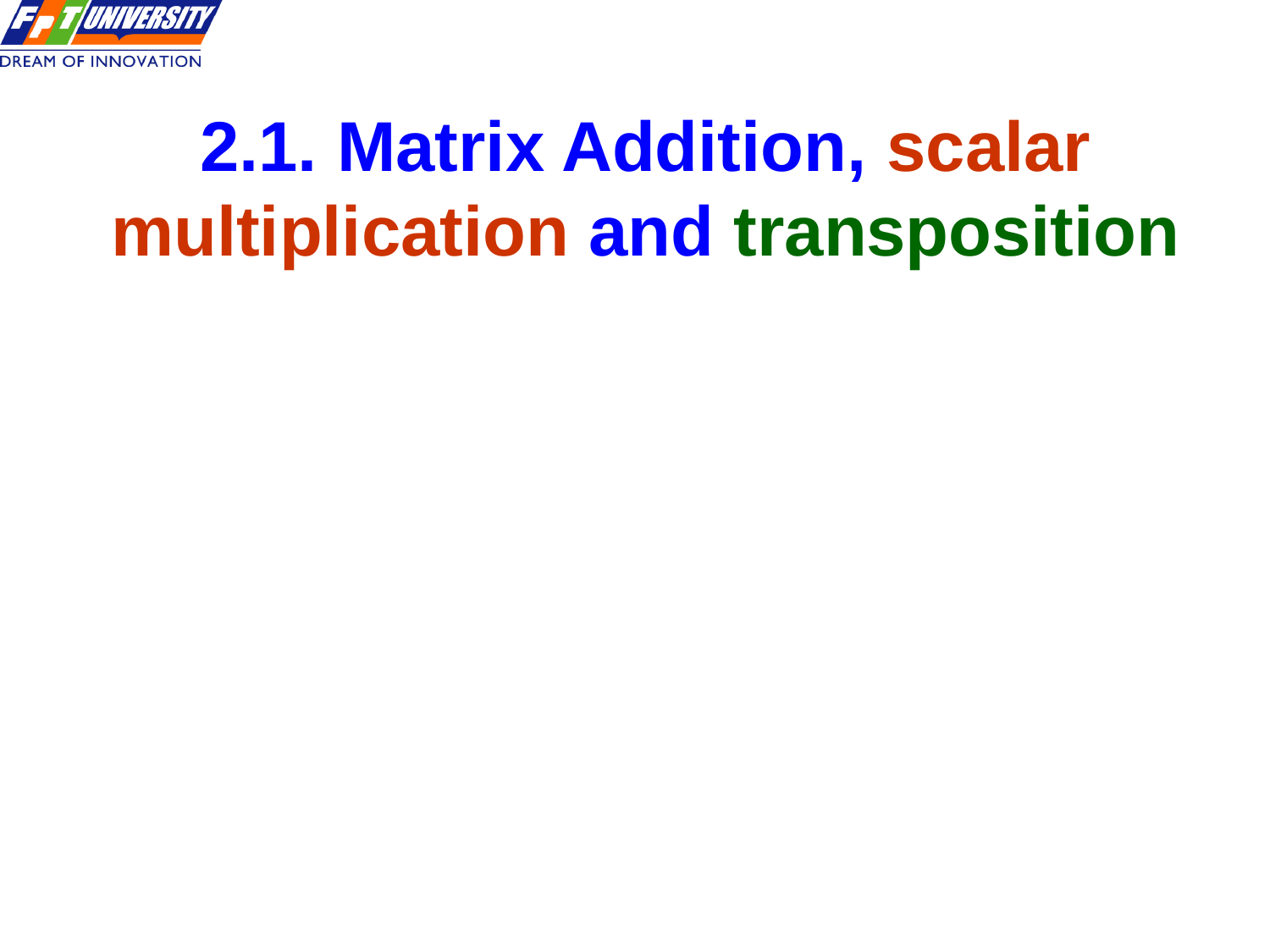

# 2.1. Matrix Addition, scalar multiplication and transposition